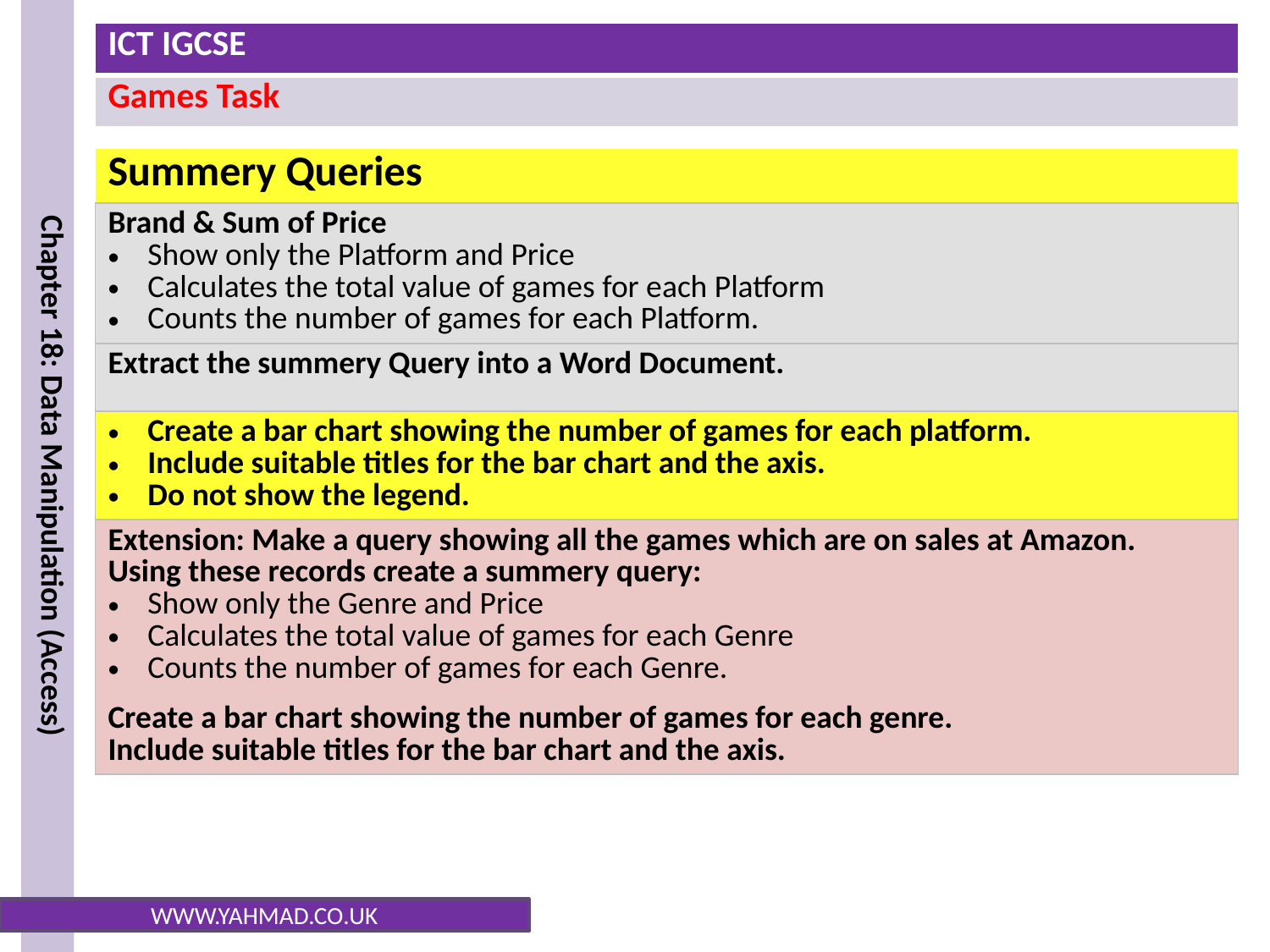

| Summery Queries |
| --- |
| Brand & Sum of Price Show only the Platform and Price Calculates the total value of games for each Platform Counts the number of games for each Platform. |
| Extract the summery Query into a Word Document. |
| Create a bar chart showing the number of games for each platform. Include suitable titles for the bar chart and the axis. Do not show the legend. |
| Extension: Make a query showing all the games which are on sales at Amazon. Using these records create a summery query: Show only the Genre and Price Calculates the total value of games for each Genre Counts the number of games for each Genre. Create a bar chart showing the number of games for each genre. Include suitable titles for the bar chart and the axis. |